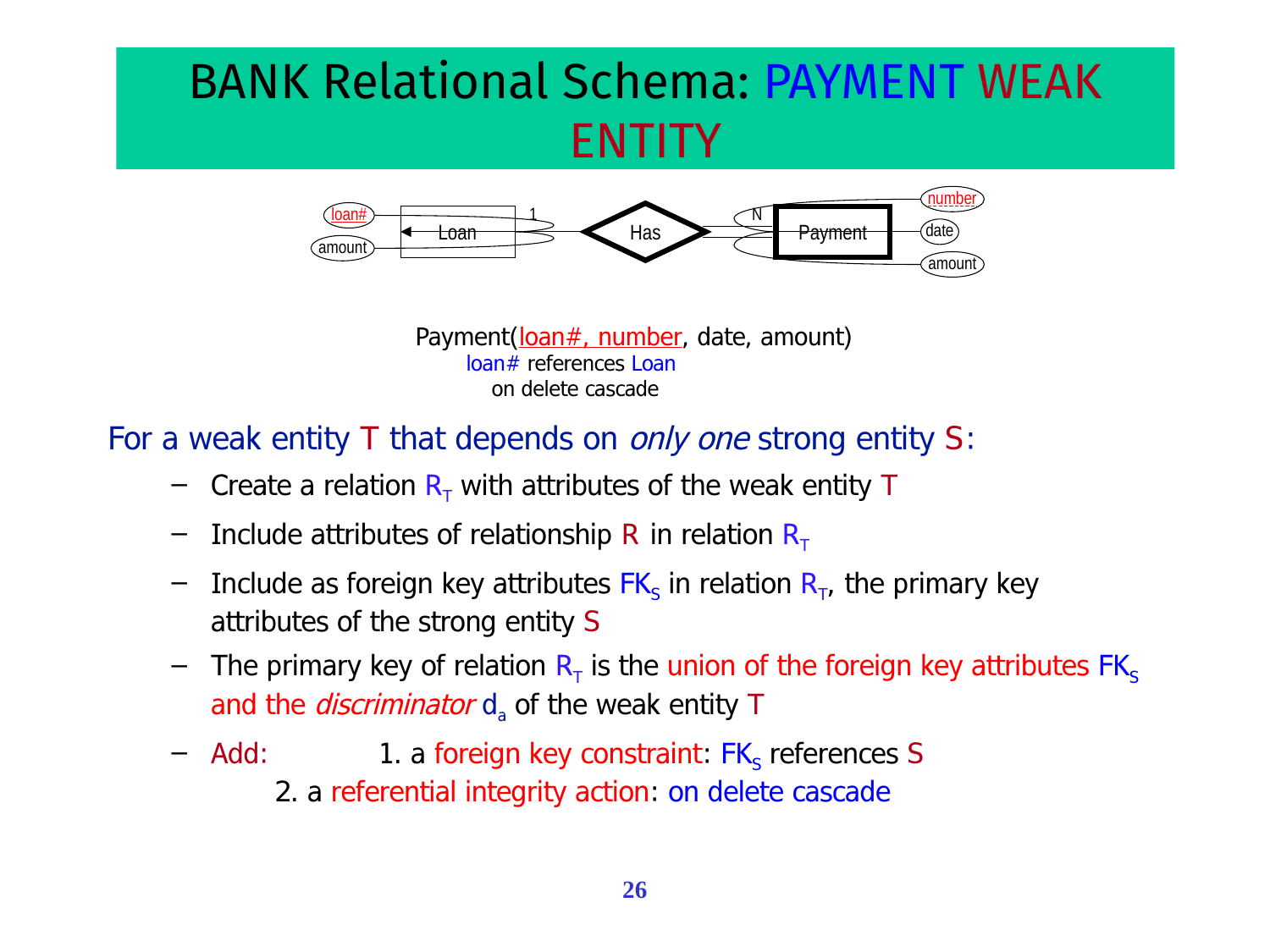

# BANK Relational Schema: PAYMENT WEAK ENTITY

number
date
amount
1
N
loan#
amount
Has
Loan
Payment
Payment(loan#, number, date, amount)
loan# references Loan
on delete cascade
Payment(loan#, number, date, amount)
Payment(number, date, amount)
For a weak entity T that depends on only one strong entity S:
Create a relation RT with attributes of the weak entity T
Include attributes of relationship R in relation RT
Include as foreign key attributes FKS in relation RT, the primary key attributes of the strong entity S
The primary key of relation RT is the union of the foreign key attributes FKS and the discriminator da of the weak entity T
Add:	1. a foreign key constraint: FKS references S
2. a referential integrity action: on delete cascade
26